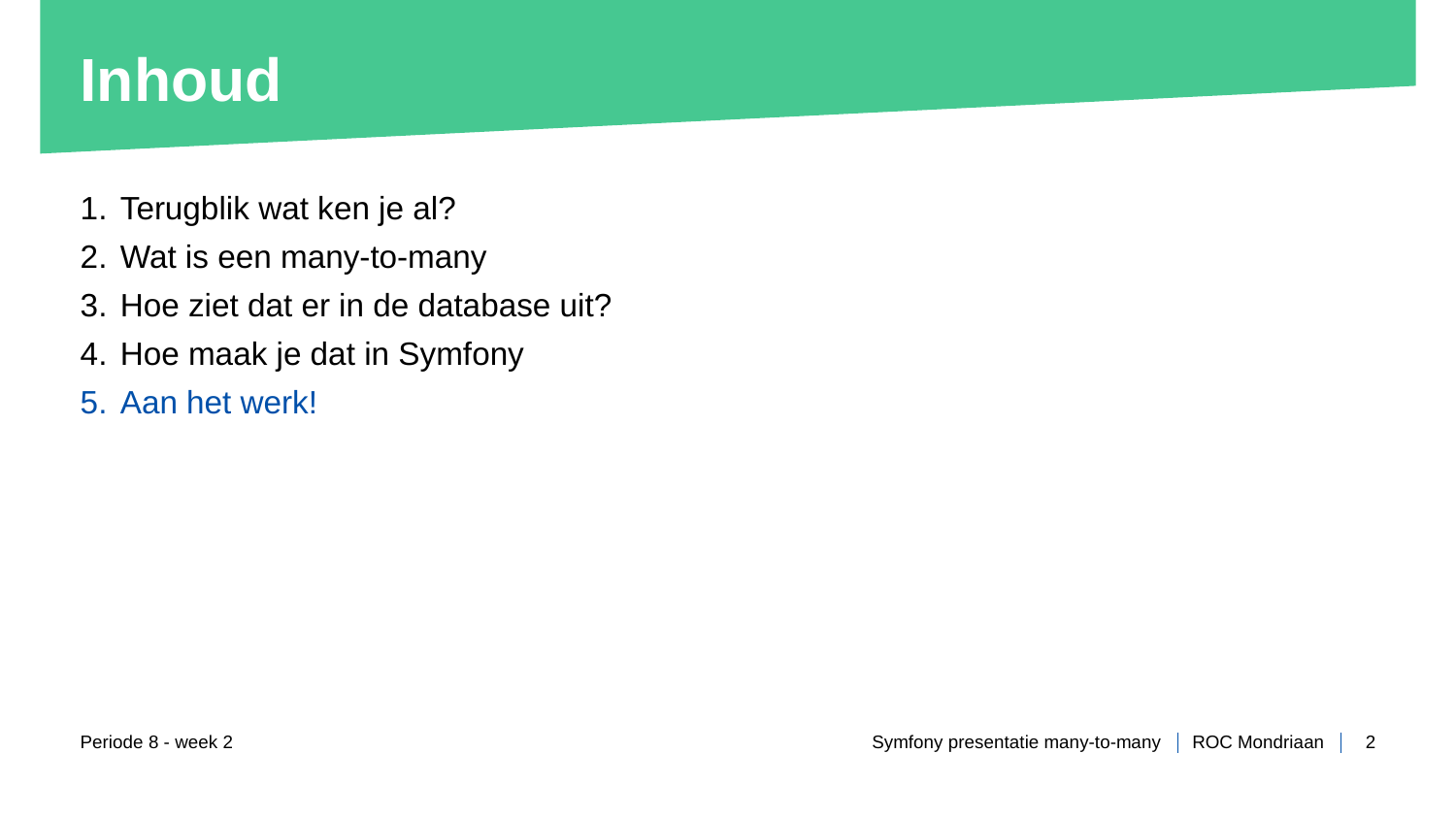

# Inhoud
Terugblik wat ken je al?
Wat is een many-to-many
Hoe ziet dat er in de database uit?
Hoe maak je dat in Symfony
Aan het werk!

Periode 8 - week 2
Symfony presentatie many-to-many
2